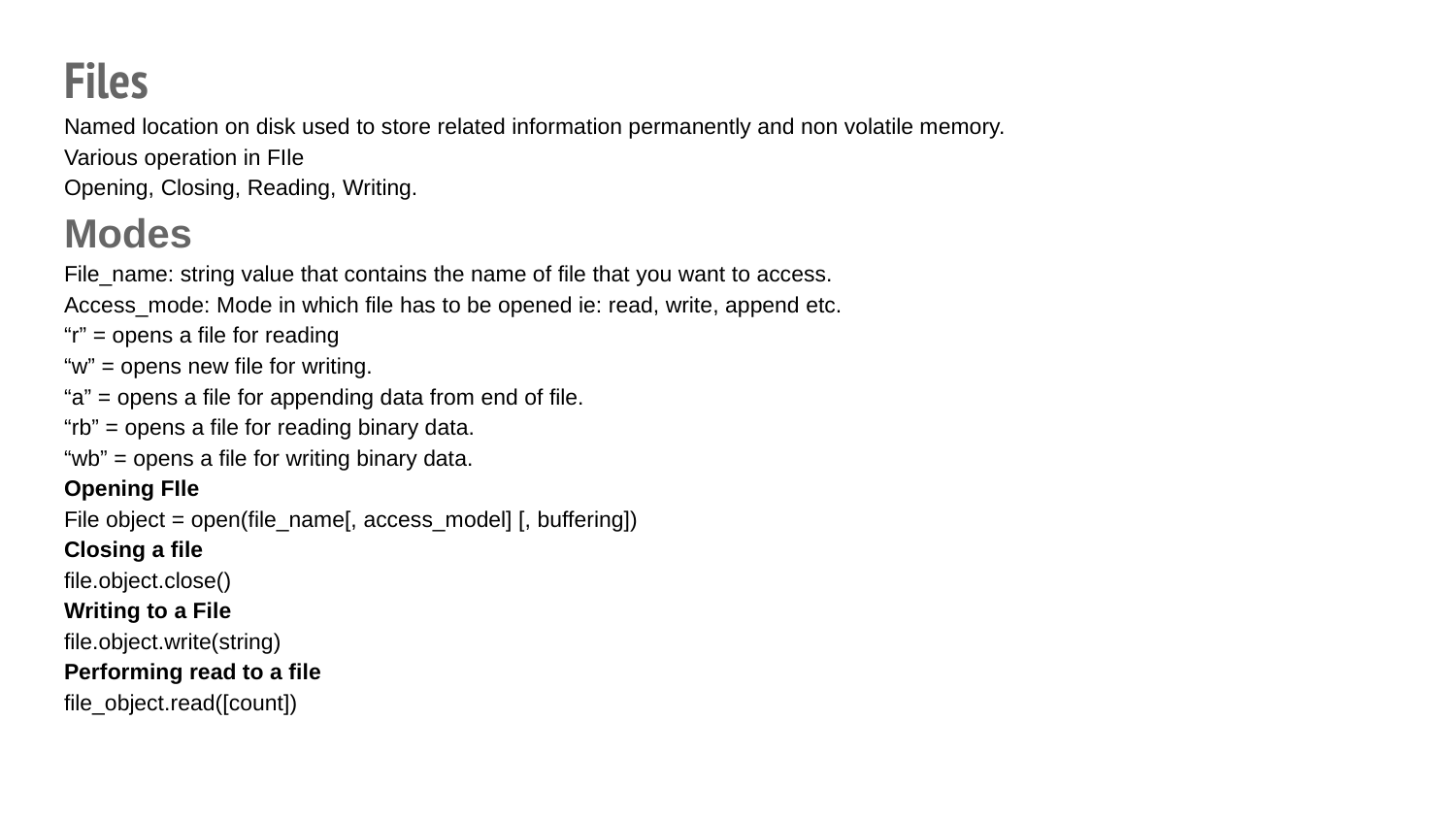

Files
Named location on disk used to store related information permanently and non volatile memory.
Various operation in FIle
Opening, Closing, Reading, Writing.
Modes
File_name: string value that contains the name of file that you want to access.
Access_mode: Mode in which file has to be opened ie: read, write, append etc.
“r” = opens a file for reading
“w” = opens new file for writing.
“a” = opens a file for appending data from end of file.
“rb” = opens a file for reading binary data.
“wb” = opens a file for writing binary data.
Opening FIle
File object = open(file_name[, access_model] [, buffering])
Closing a file
file.object.close()
Writing to a File
file.object.write(string)
Performing read to a file
file_object.read([count])

#